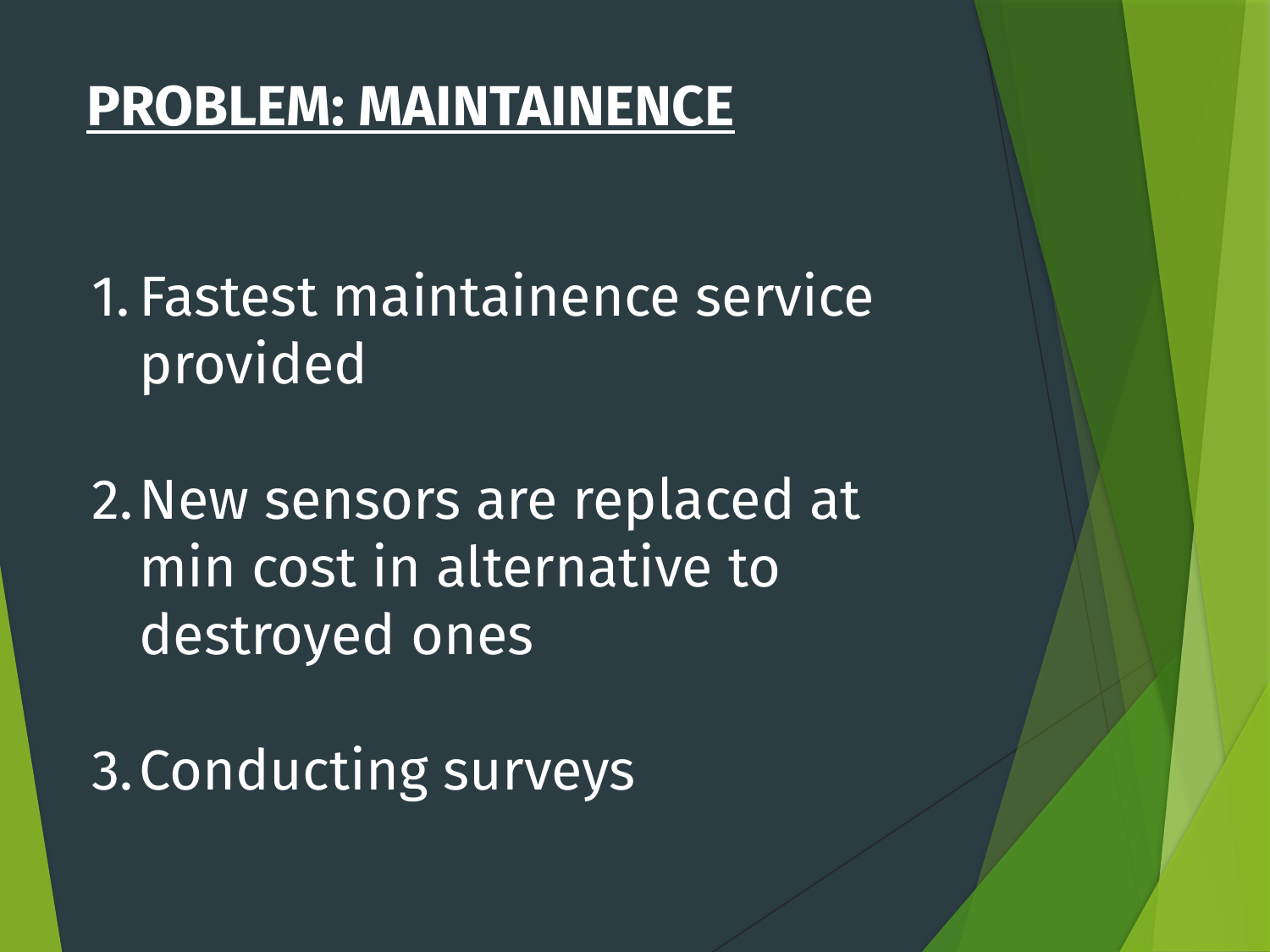

PROBLEM: MAINTAINENCE
Fastest maintainence service provided

New sensors are replaced at min cost in alternative to destroyed ones

Conducting surveys